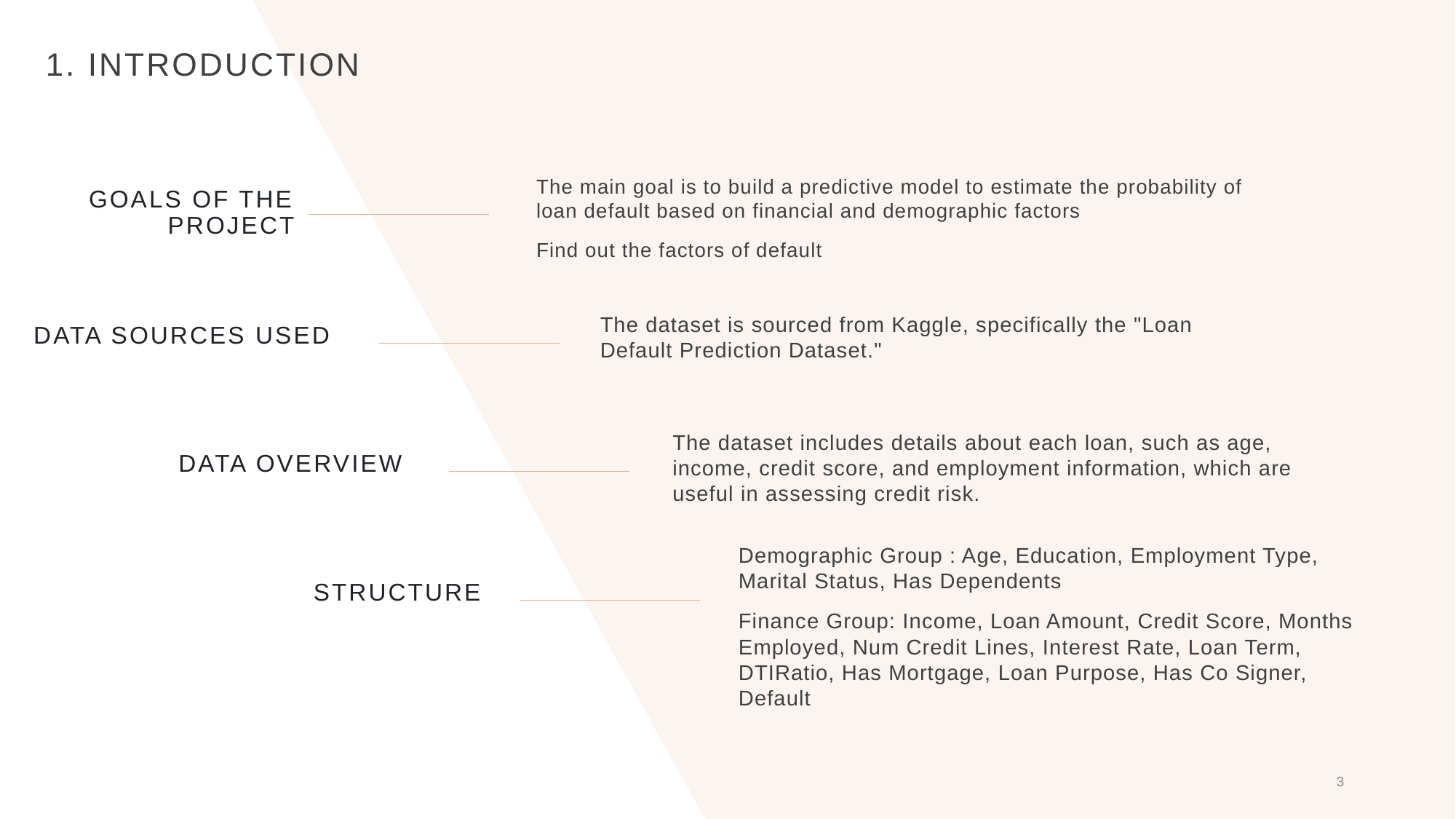

1. Introduction
The main goal is to build a predictive model to estimate the probability of loan default based on financial and demographic factors
Find out the factors of default
Goals of the Project
Data Sources Used
The dataset is sourced from Kaggle, specifically the "Loan Default Prediction Dataset."
The dataset includes details about each loan, such as age, income, credit score, and employment information, which are useful in assessing credit risk.
Data Overview
Demographic Group : Age, Education, Employment Type, Marital Status, Has Dependents
Finance Group: Income, Loan Amount, Credit Score, Months Employed, Num Credit Lines, Interest Rate, Loan Term, DTIRatio, Has Mortgage, Loan Purpose, Has Co Signer, Default

Structure
3